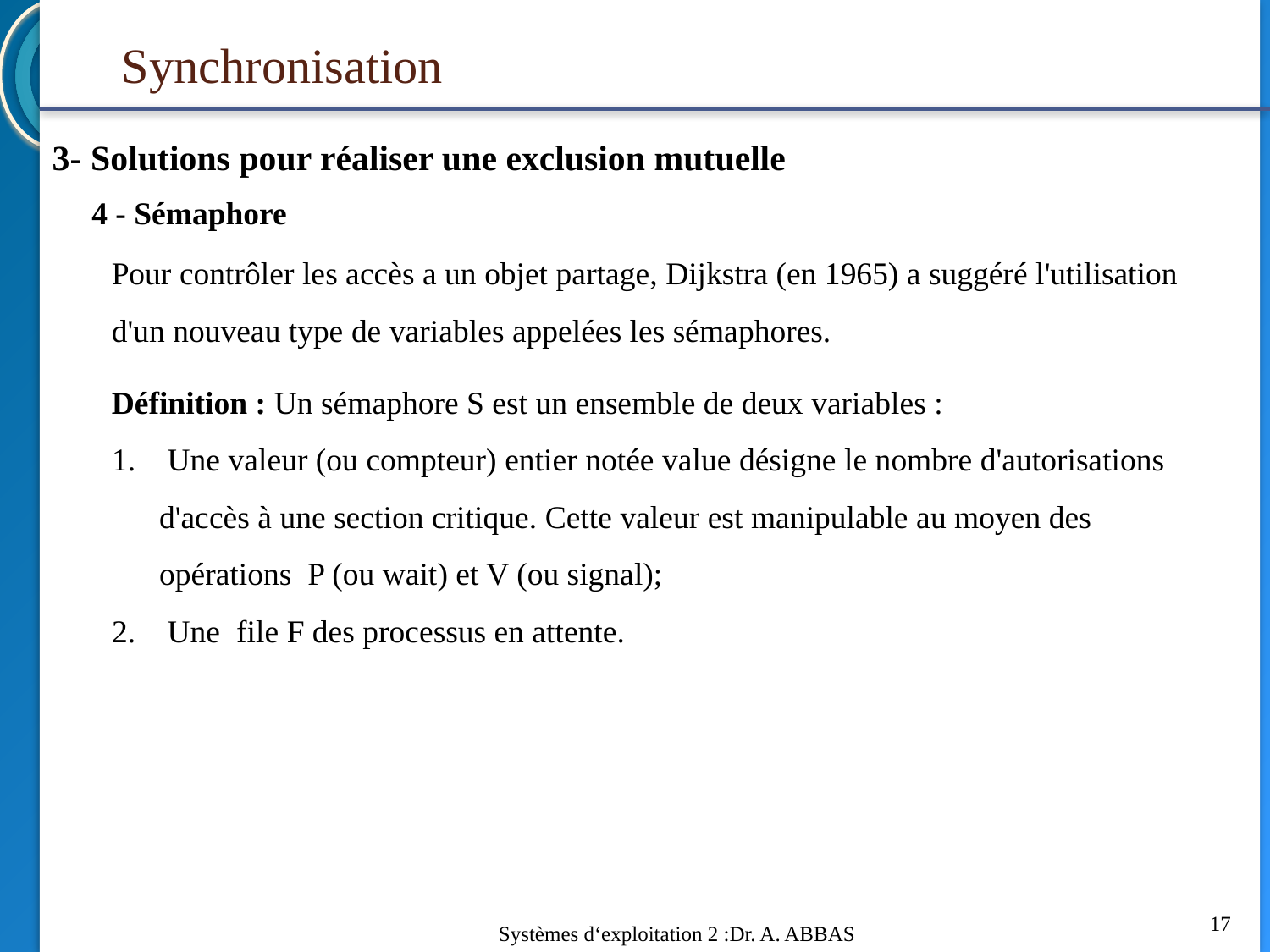

Synchronisation
3- Solutions pour réaliser une exclusion mutuelle
4 - Sémaphore
Pour contrôler les accès a un objet partage, Dijkstra (en 1965) a suggéré l'utilisation d'un nouveau type de variables appelées les sémaphores.
Définition : Un sémaphore S est un ensemble de deux variables :
 Une valeur (ou compteur) entier notée value désigne le nombre d'autorisations d'accès à une section critique. Cette valeur est manipulable au moyen des opérations  P (ou wait) et V (ou signal);
 Une  file F des processus en attente.
17
Systèmes d‘exploitation 2 :Dr. A. ABBAS